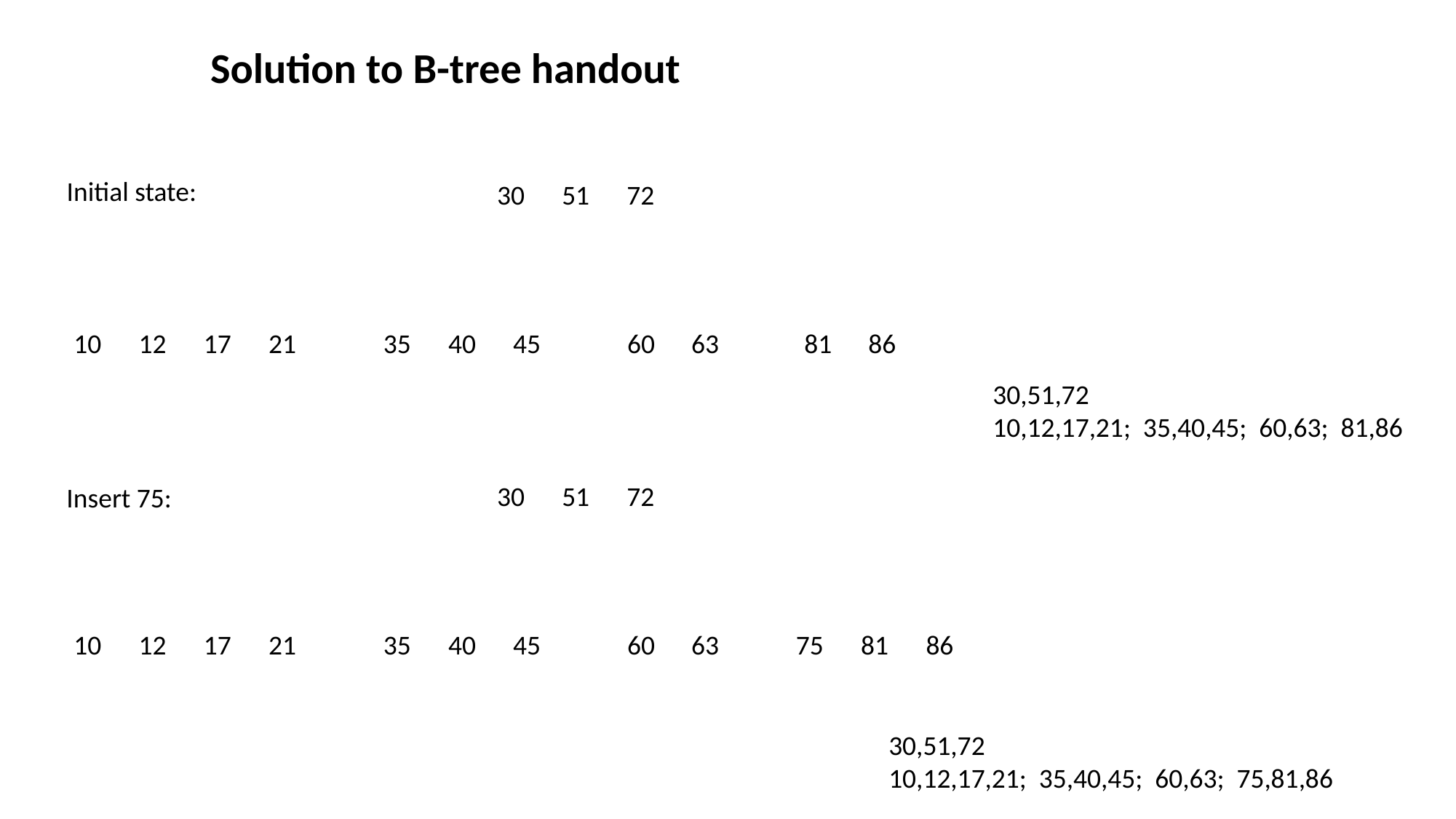

Solution to B-tree handout
Initial state:
| 30 | 51 | 72 |
| --- | --- | --- |
| 10 | 12 | 17 | 21 |
| --- | --- | --- | --- |
| 35 | 40 | 45 |
| --- | --- | --- |
| 60 | 63 |
| --- | --- |
| 81 | 86 |
| --- | --- |
30,51,72
10,12,17,21;  35,40,45;  60,63;  81,86
Insert 75:
| 30 | 51 | 72 |
| --- | --- | --- |
| 10 | 12 | 17 | 21 |
| --- | --- | --- | --- |
| 35 | 40 | 45 |
| --- | --- | --- |
| 60 | 63 |
| --- | --- |
| 75 | 81 | 86 |
| --- | --- | --- |
30,51,72
10,12,17,21;  35,40,45;  60,63;  75,81,86